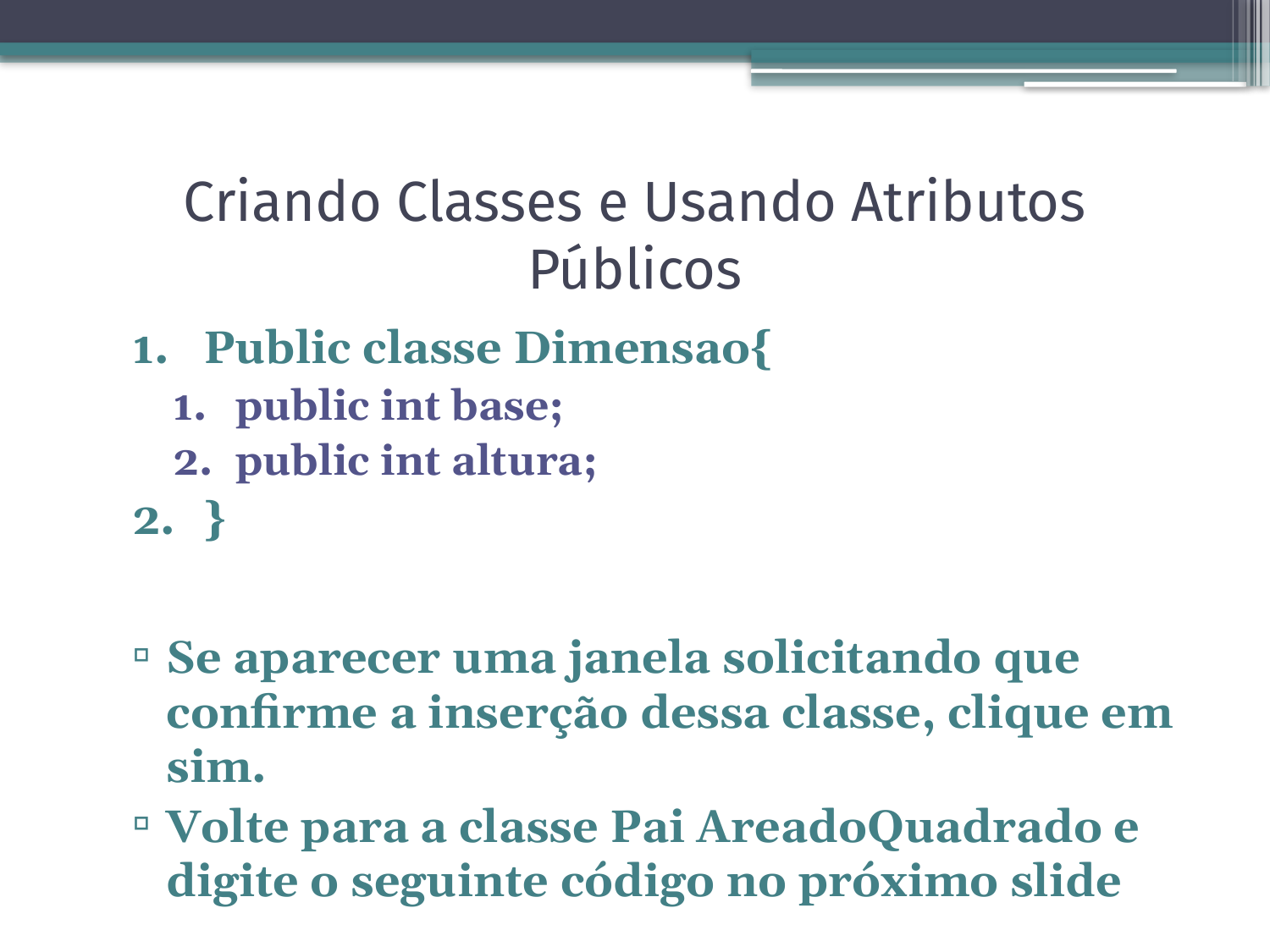

# Criando Classes e Usando Atributos Públicos
Public classe Dimensao{
public int base;
public int altura;
}

Se aparecer uma janela solicitando que confirme a inserção dessa classe, clique em sim.
Volte para a classe Pai AreadoQuadrado e digite o seguinte código no próximo slide